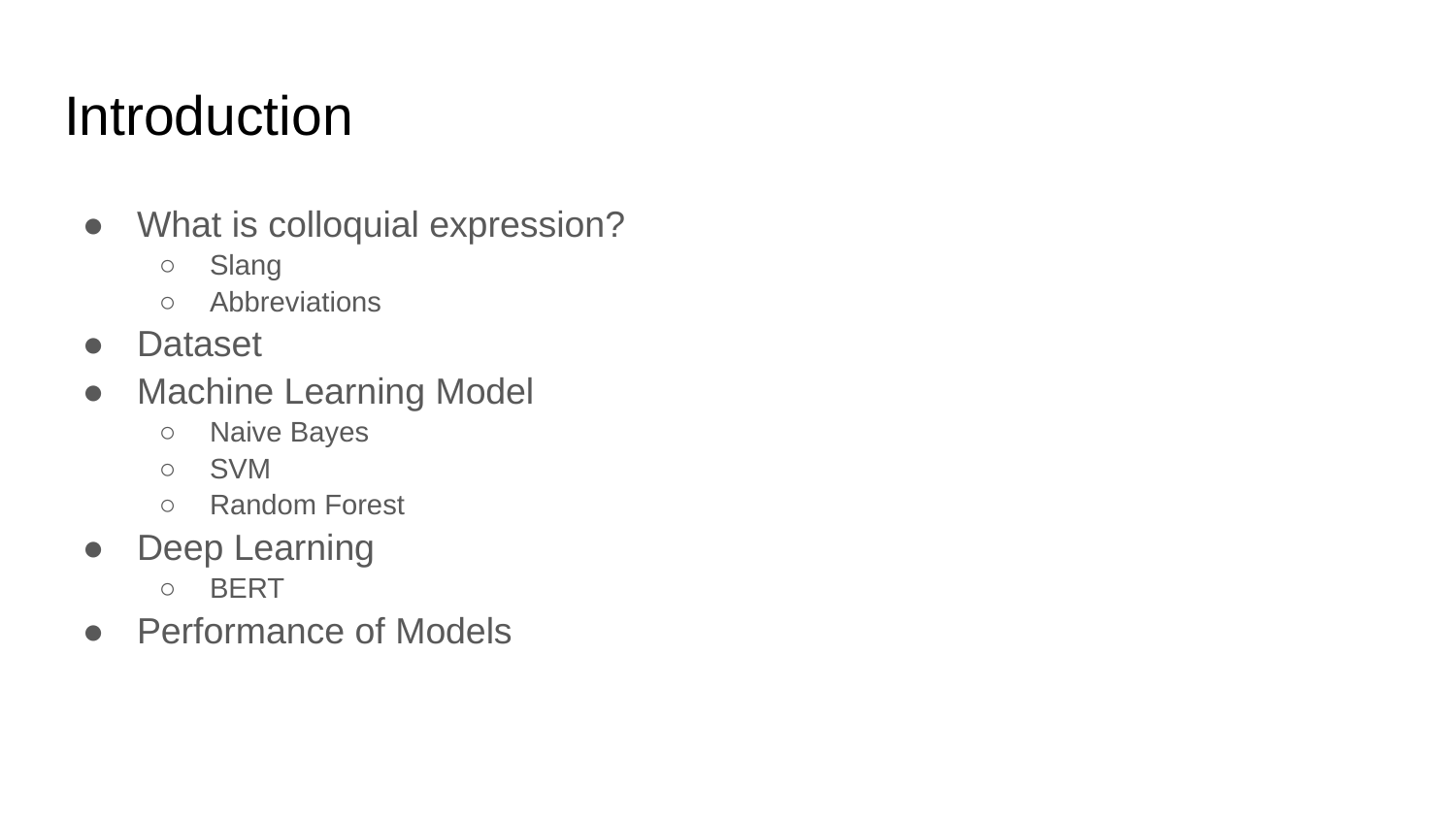

# Introduction
What is colloquial expression?
Slang
Abbreviations
Dataset
Machine Learning Model
Naive Bayes
SVM
Random Forest
Deep Learning
BERT
Performance of Models